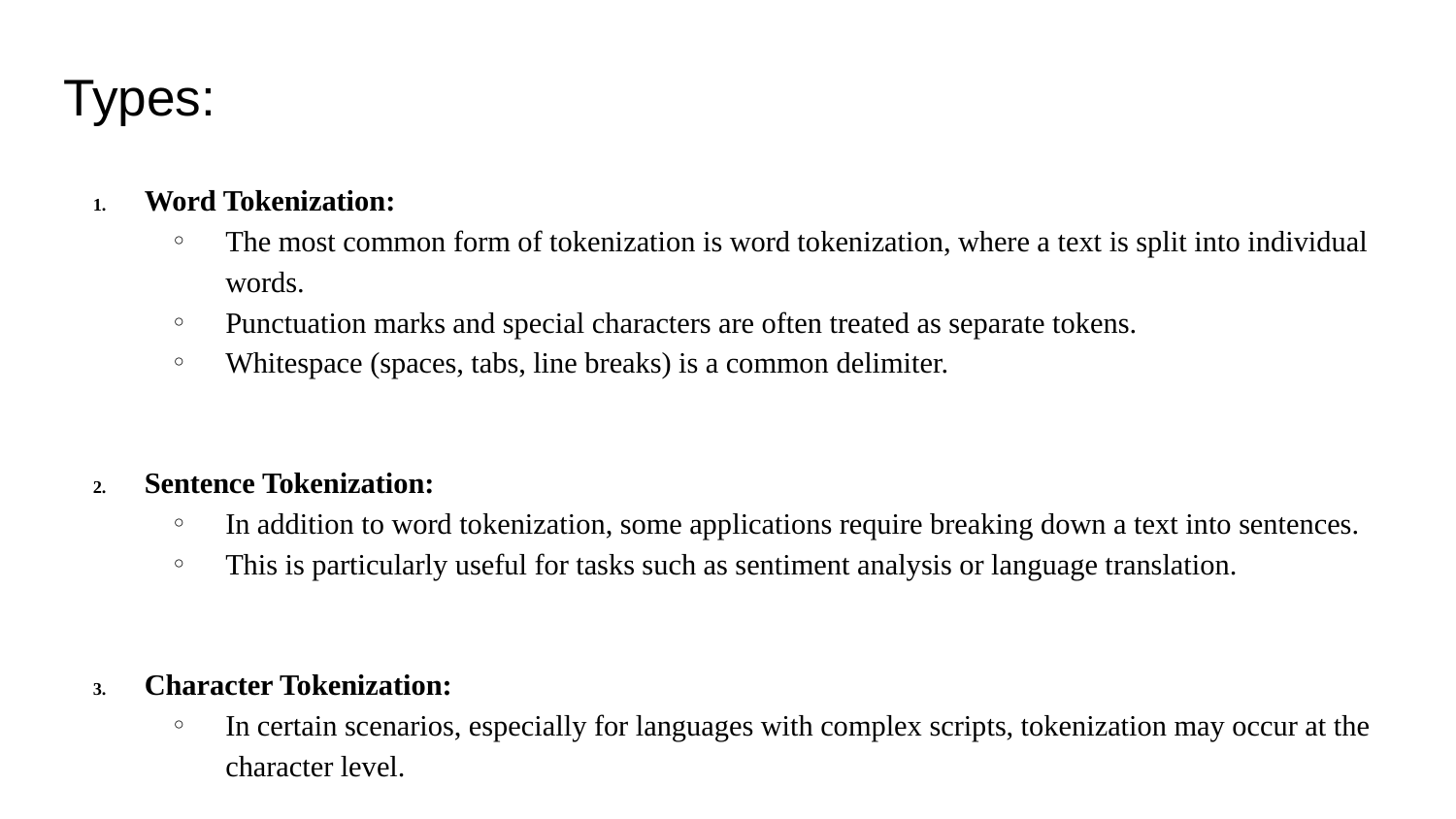

Types:
Word Tokenization:
The most common form of tokenization is word tokenization, where a text is split into individual words.
Punctuation marks and special characters are often treated as separate tokens.
Whitespace (spaces, tabs, line breaks) is a common delimiter.

Sentence Tokenization:
In addition to word tokenization, some applications require breaking down a text into sentences.
This is particularly useful for tasks such as sentiment analysis or language translation.

Character Tokenization:
In certain scenarios, especially for languages with complex scripts, tokenization may occur at the character level.